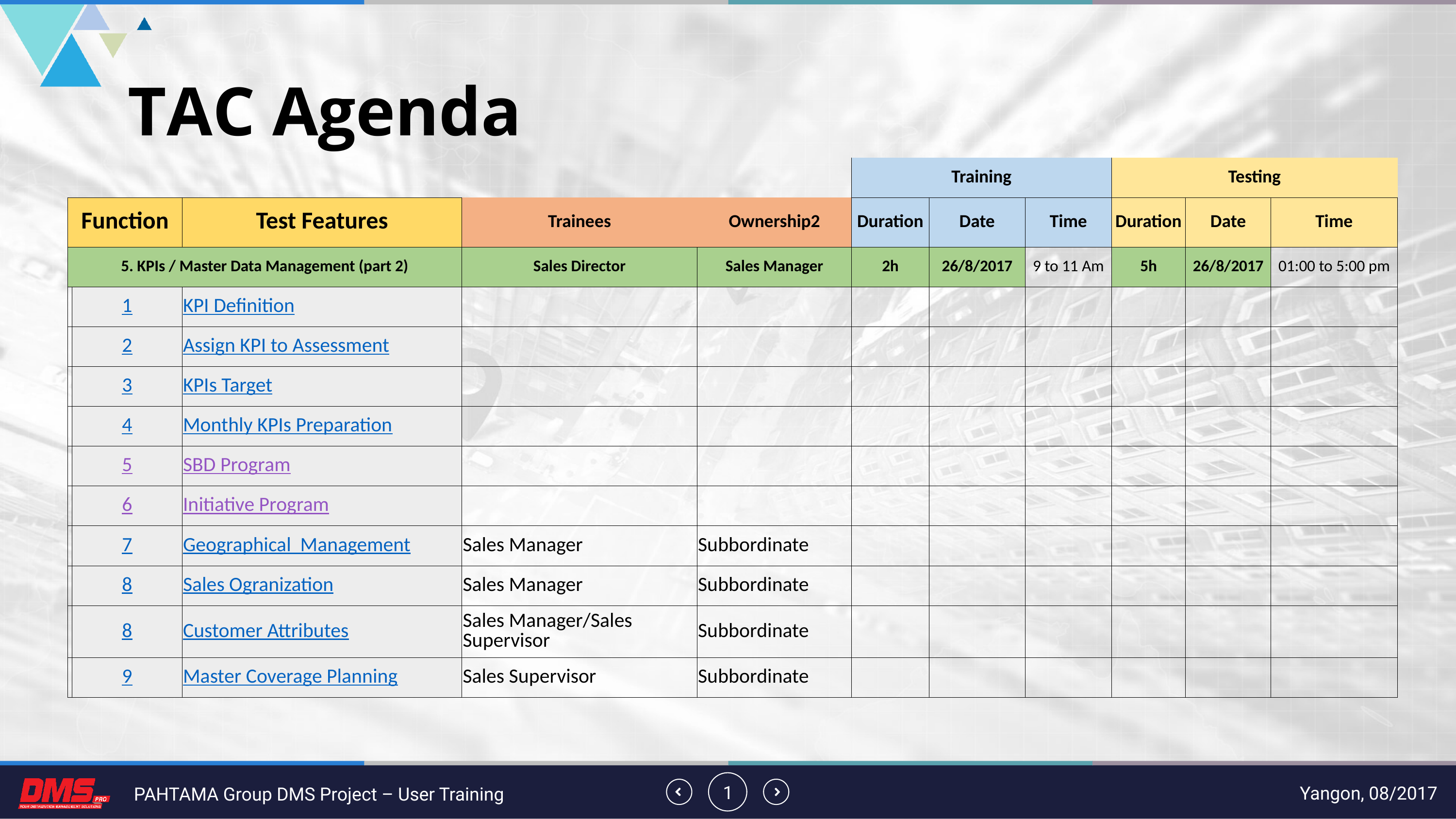

TAC Agenda
|  |  |  |  |  |  | Training |  |  | Testing |  |  |
| --- | --- | --- | --- | --- | --- | --- | --- | --- | --- | --- | --- |
| Function |  |  | Test Features | Trainees | Ownership2 | Duration | Date | Time | Duration | Date | Time |
| 5. KPIs / Master Data Management (part 2) |  |  |  | Sales Director | Sales Manager | 2h | 26/8/2017 | 9 to 11 Am | 5h | 26/8/2017 | 01:00 to 5:00 pm |
|  | 1 |  | KPI Definition |  |  |  |  |  |  |  |  |
|  | 2 |  | Assign KPI to Assessment |  |  |  |  |  |  |  |  |
|  | 3 |  | KPIs Target |  |  |  |  |  |  |  |  |
|  | 4 |  | Monthly KPIs Preparation |  |  |  |  |  |  |  |  |
|  | 5 |  | SBD Program |  |  |  |  |  |  |  |  |
|  | 6 |  | Initiative Program |  |  |  |  |  |  |  |  |
|  | 7 |  | Geographical Management | Sales Manager | Subbordinate |  |  |  |  |  |  |
|  | 8 |  | Sales Ogranization | Sales Manager | Subbordinate |  |  |  |  |  |  |
|  | 8 |  | Customer Attributes | Sales Manager/Sales Supervisor | Subbordinate |  |  |  |  |  |  |
|  | 9 |  | Master Coverage Planning | Sales Supervisor | Subbordinate |  |  |  |  |  |  |